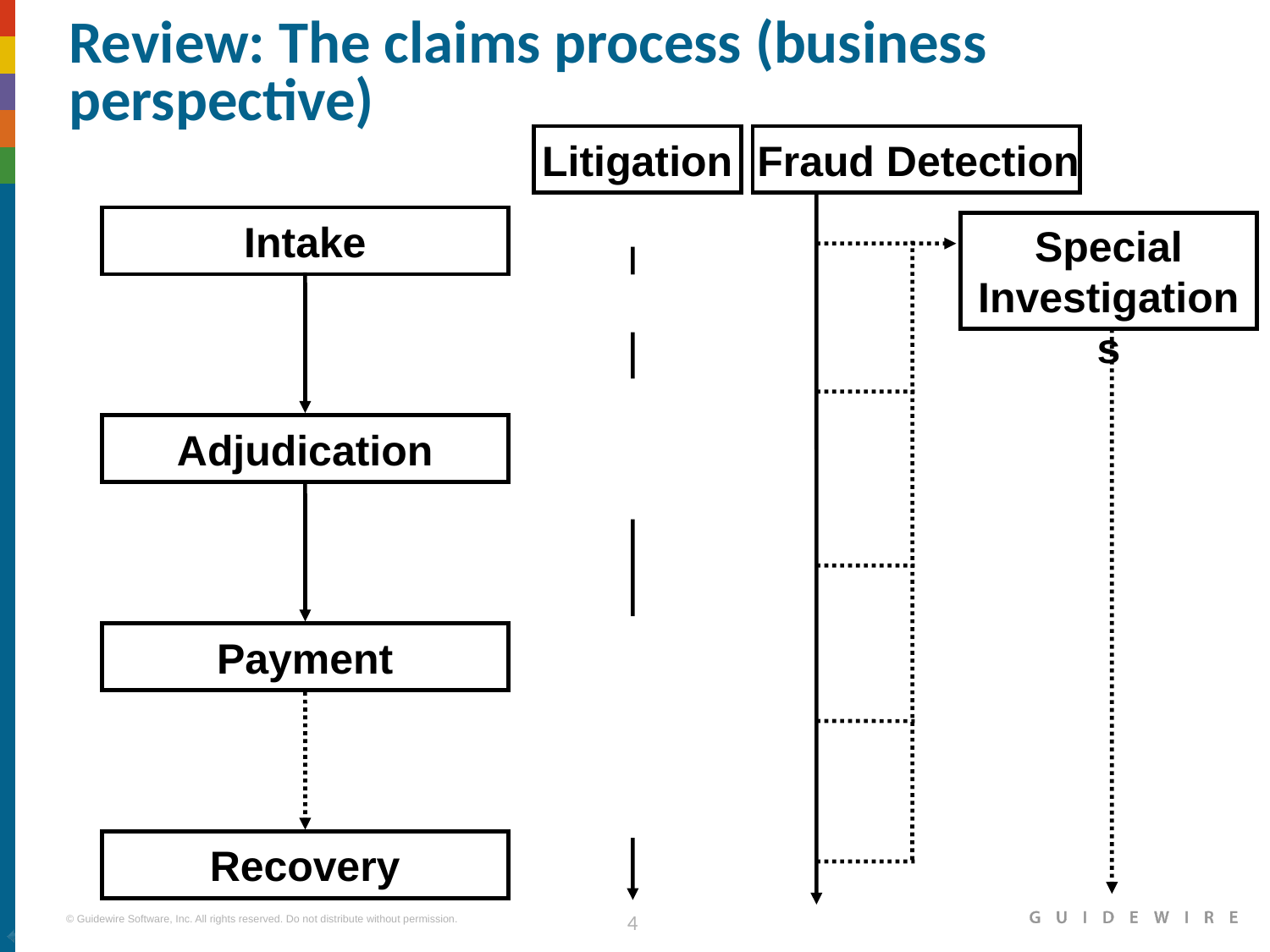

# Review: The claims process (business perspective)

Litigation

Fraud Detection

Special Investigations
Intake

Adjudication

Payment

Recovery

|EOS~004|